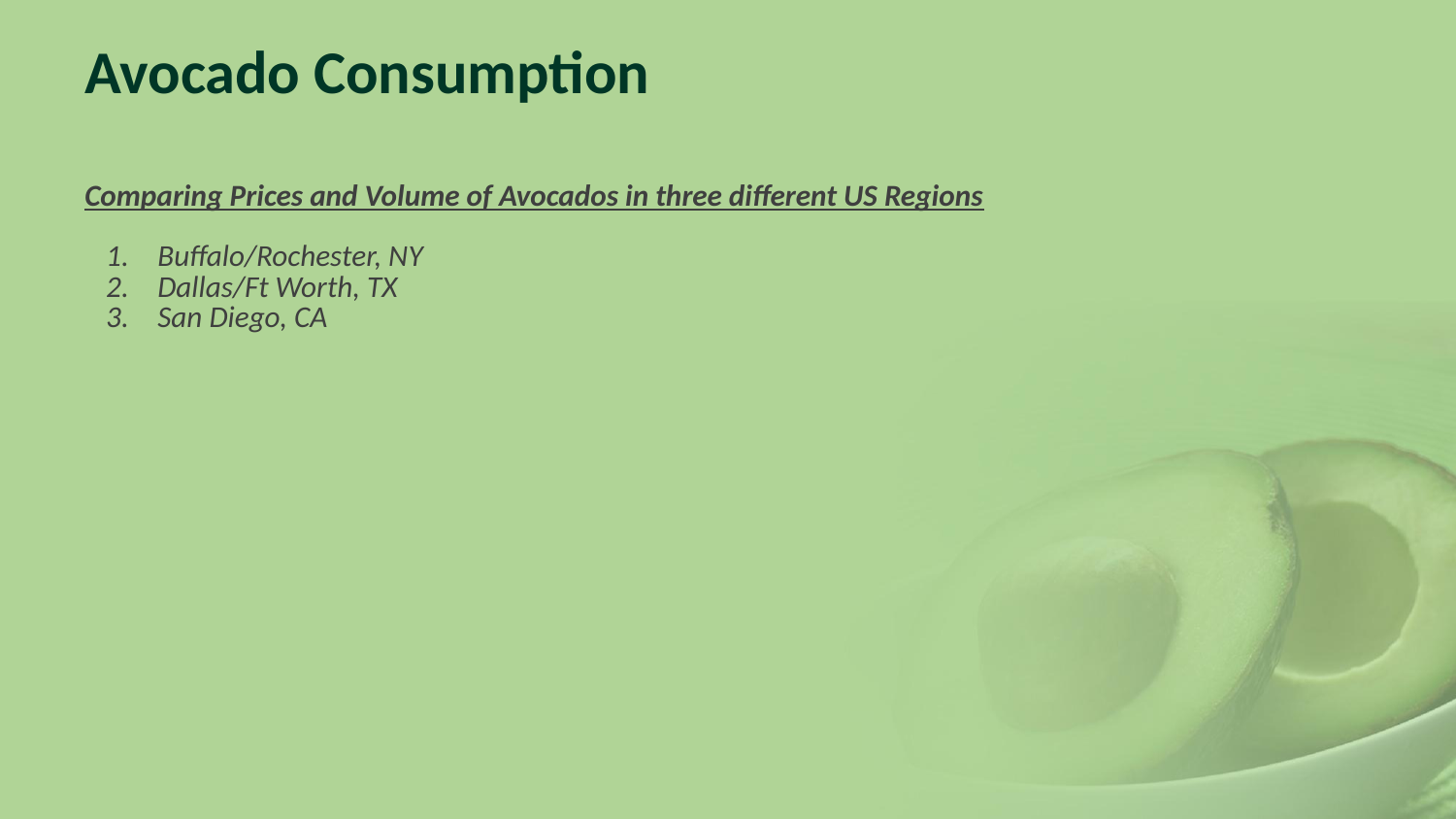

# Avocado Consumption
Comparing Prices and Volume of Avocados in three different US Regions

Buffalo/Rochester, NY
Dallas/Ft Worth, TX
San Diego, CA